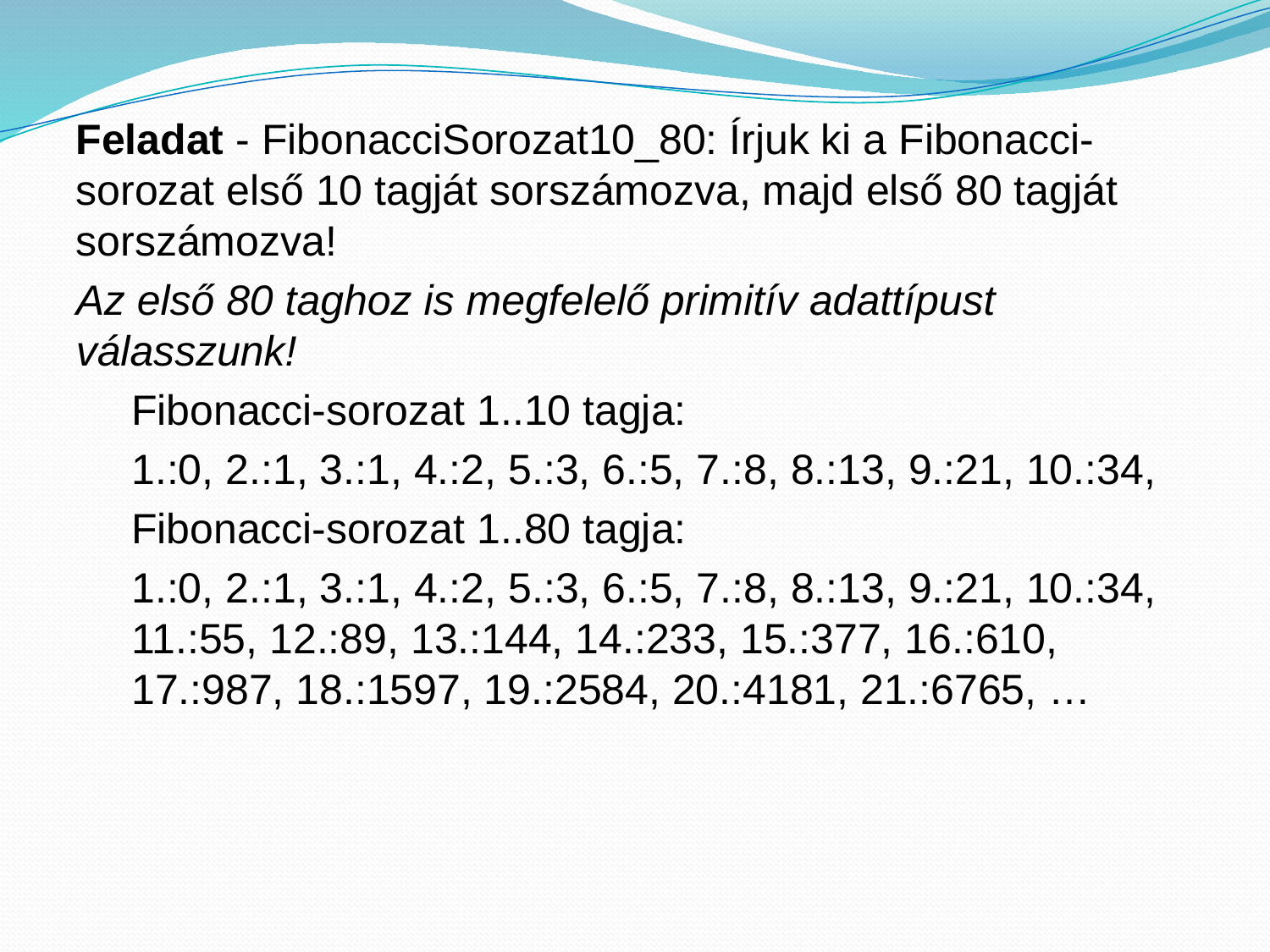

Feladat - FibonacciSorozat10_80: Írjuk ki a Fibonacci-sorozat első 10 tagját sorszámozva, majd első 80 tagját sorszámozva!
Az első 80 taghoz is megfelelő primitív adattípust válasszunk!
Fibonacci-sorozat 1..10 tagja:
1.:0, 2.:1, 3.:1, 4.:2, 5.:3, 6.:5, 7.:8, 8.:13, 9.:21, 10.:34,
Fibonacci-sorozat 1..80 tagja:
1.:0, 2.:1, 3.:1, 4.:2, 5.:3, 6.:5, 7.:8, 8.:13, 9.:21, 10.:34, 11.:55, 12.:89, 13.:144, 14.:233, 15.:377, 16.:610, 17.:987, 18.:1597, 19.:2584, 20.:4181, 21.:6765, …